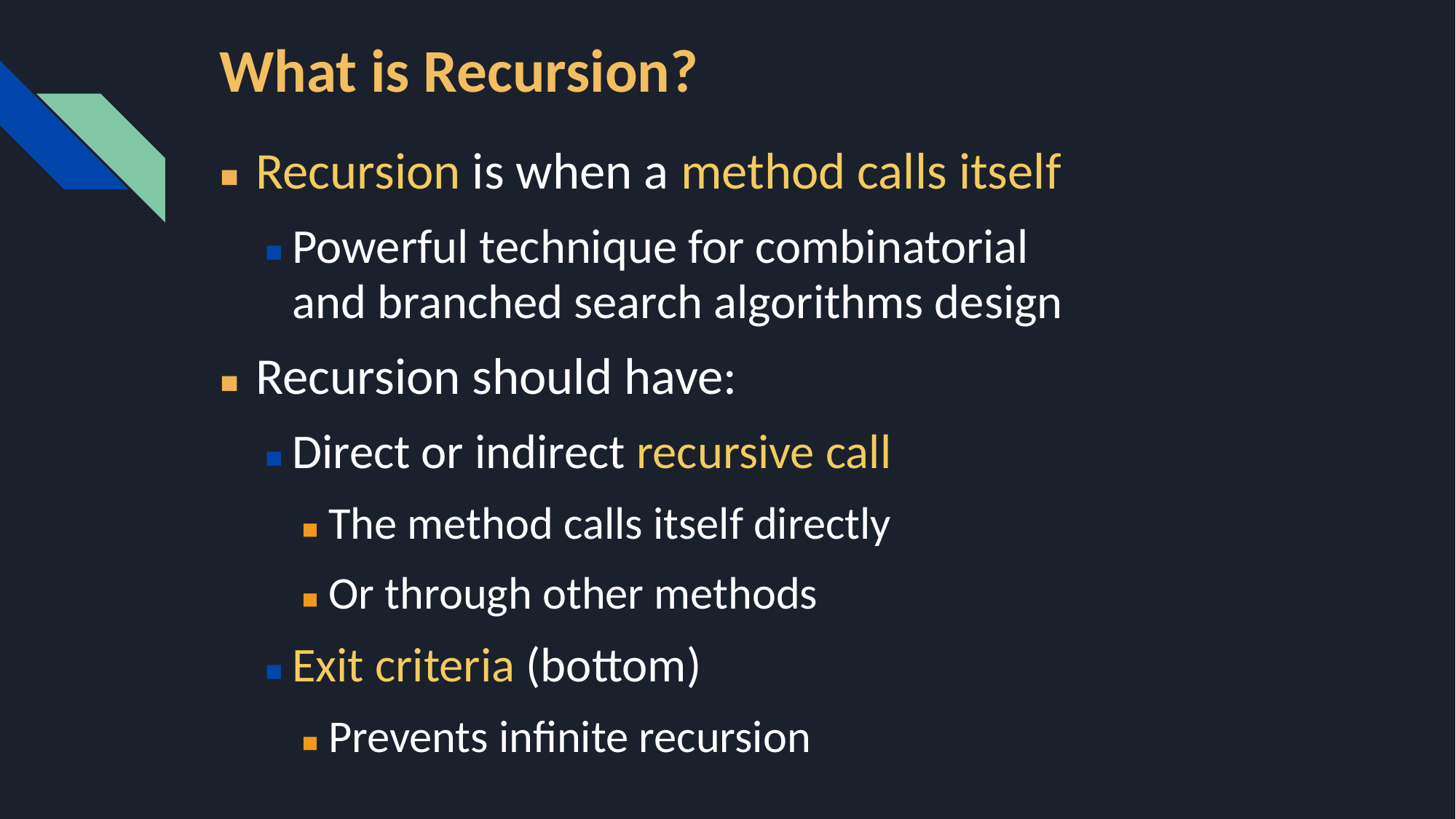

# What is Recursion?
Recursion is when a method calls itself
Powerful technique for combinatorial
and branched search algorithms design
Recursion should have:
Direct or indirect recursive call
The method calls itself directly
Оr through other methods
Exit criteria (bottom)
Prevents infinite recursion